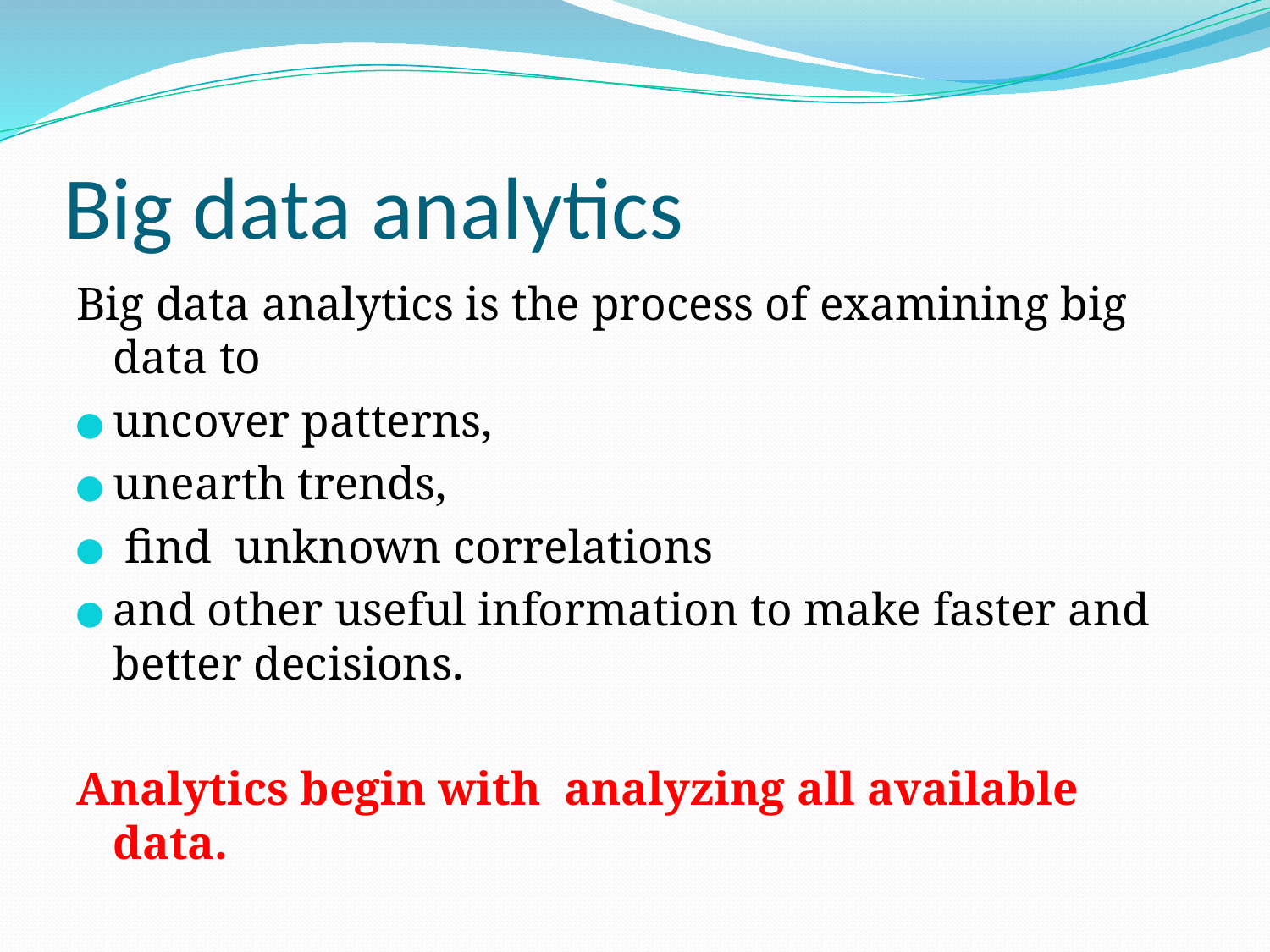

# Big data analytics
Big data analytics is the process of examining big data to
uncover patterns,
unearth trends,
 find  unknown correlations
and other useful information to make faster and better decisions.

Analytics begin with  analyzing all available data.